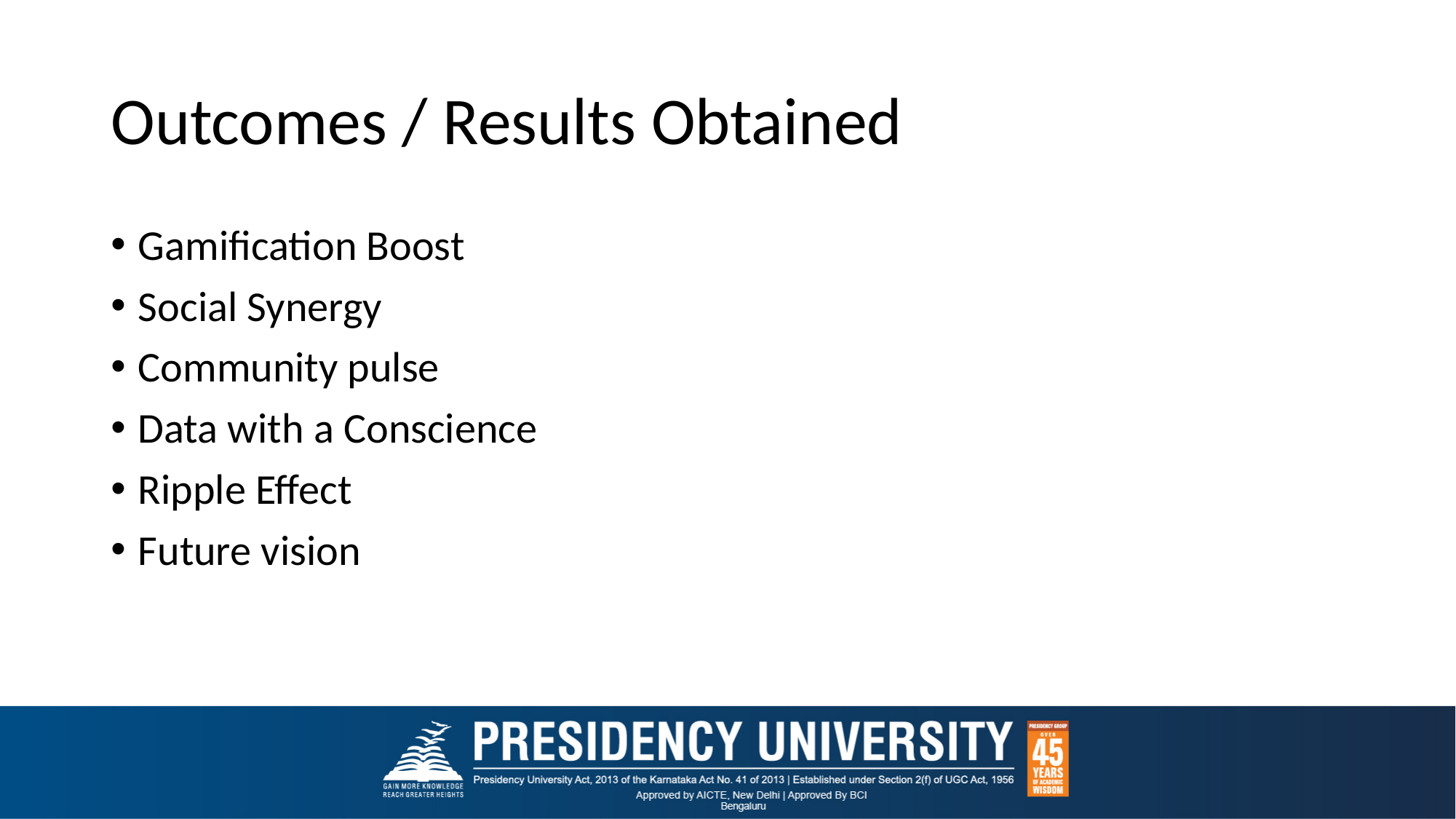

# Outcomes / Results Obtained
Gamification Boost
Social Synergy
Community pulse
Data with a Conscience
Ripple Effect
Future vision